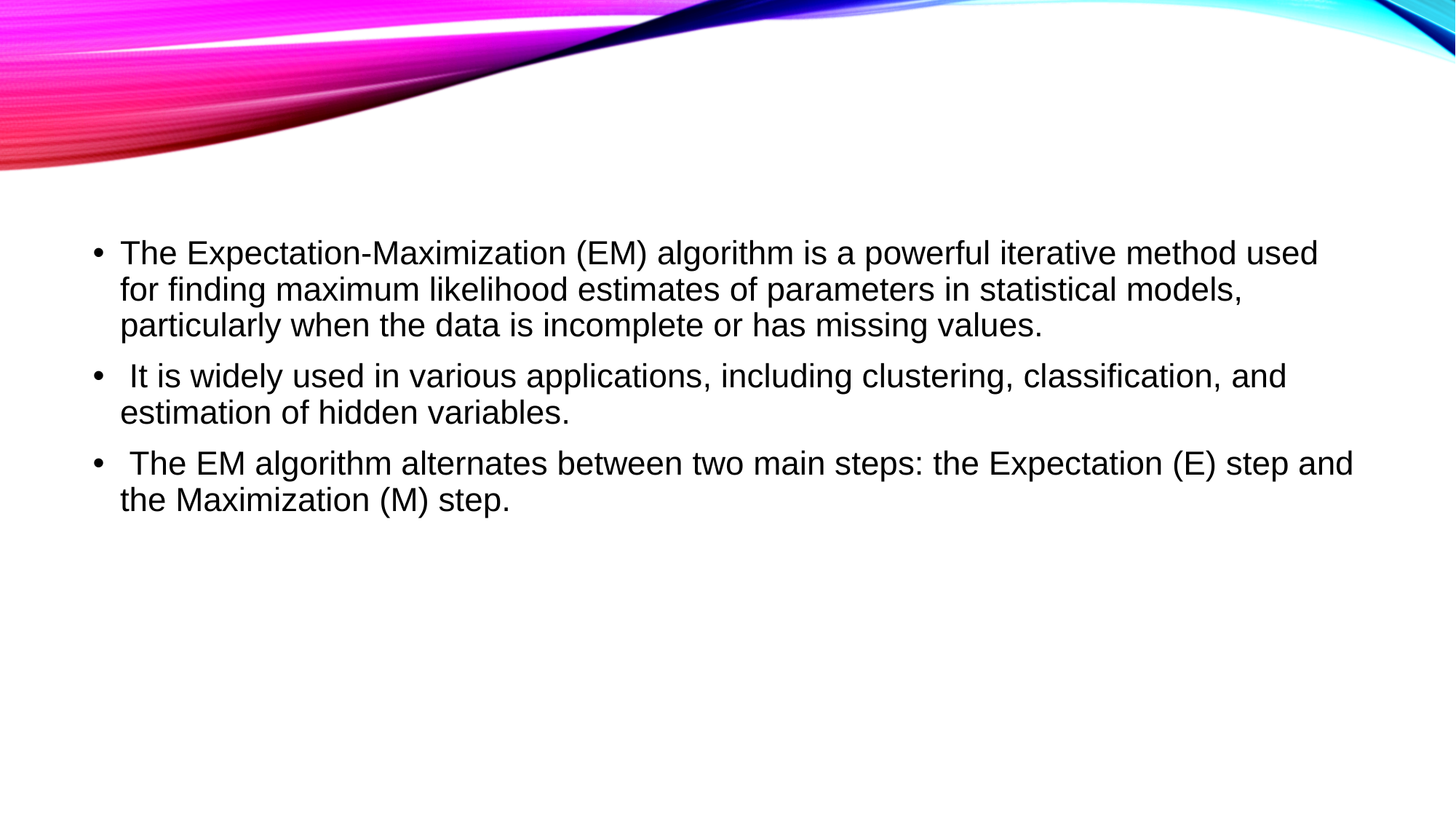

The Expectation-Maximization (EM) algorithm is a powerful iterative method used for finding maximum likelihood estimates of parameters in statistical models, particularly when the data is incomplete or has missing values.
 It is widely used in various applications, including clustering, classification, and estimation of hidden variables.
 The EM algorithm alternates between two main steps: the Expectation (E) step and the Maximization (M) step.